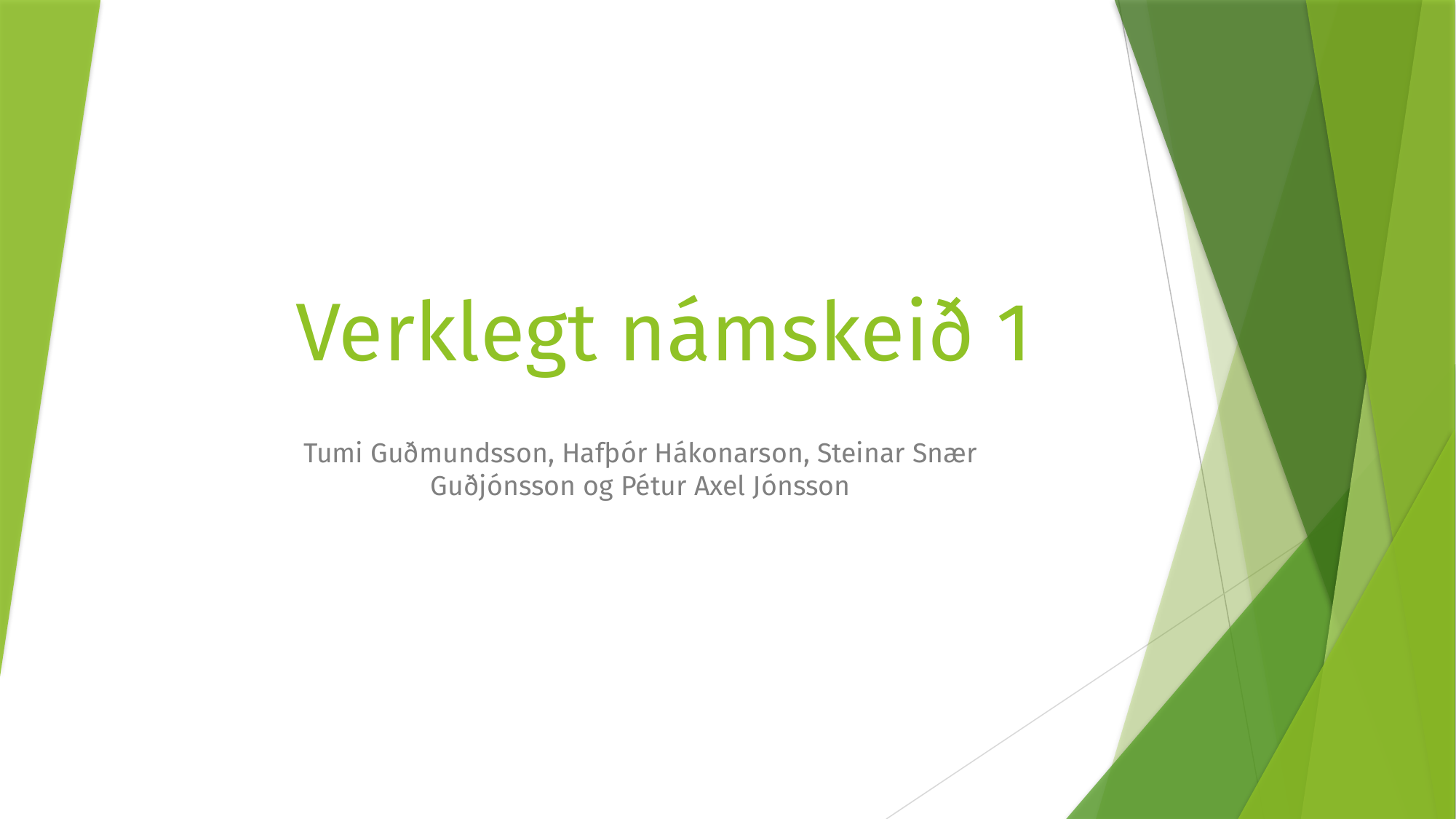

# Verklegt námskeið 1
Tumi Guðmundsson, Hafþór Hákonarson, Steinar Snær Guðjónsson og Pétur Axel Jónsson